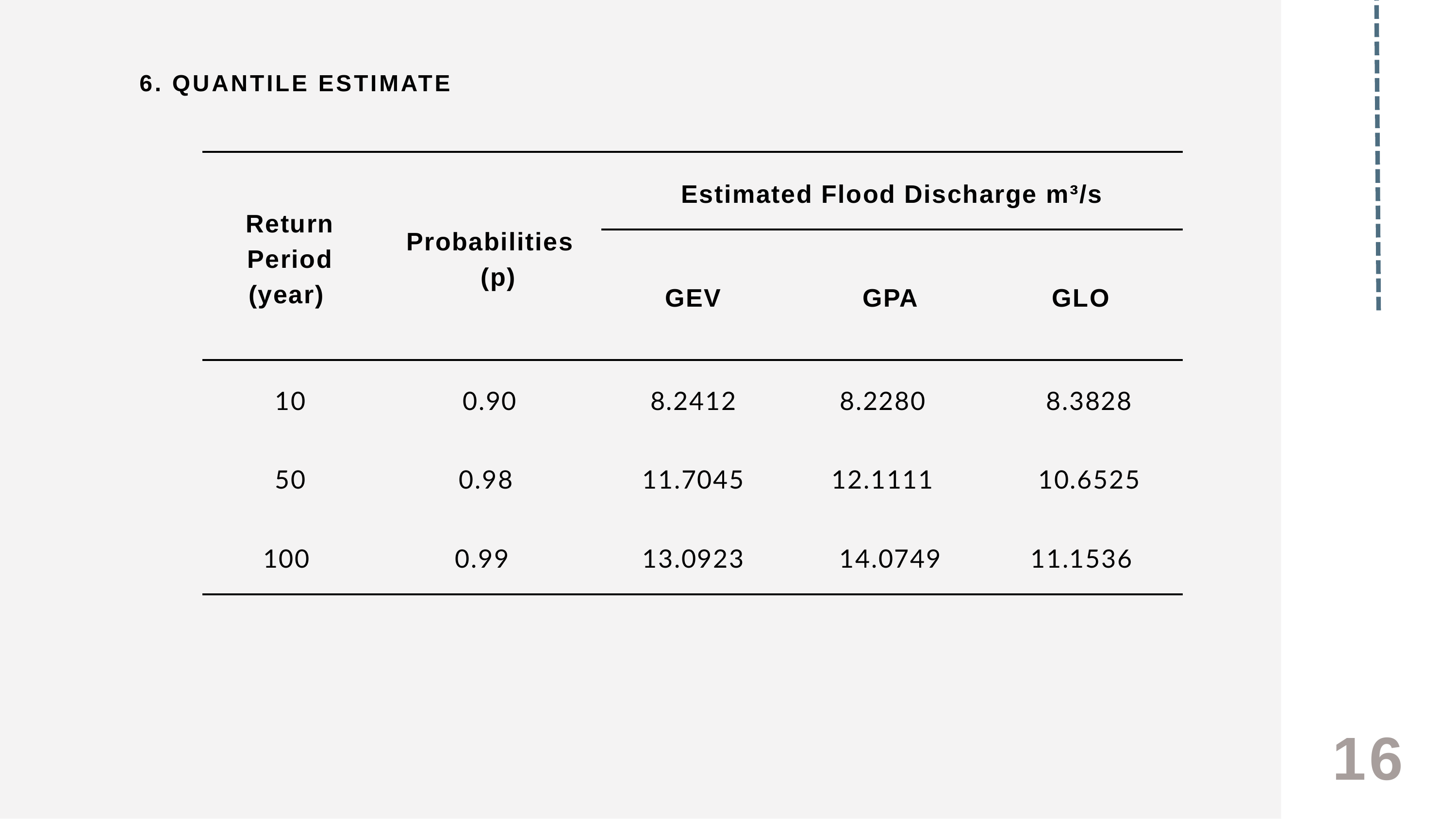

6. QUANTILE ESTIMATE
| Return Period (year) | Probabilities (p) | Estimated Flood Discharge m³/s | Estimated Flood Discharge m³/s | Estimated Flood Discharge m³/s |
| --- | --- | --- | --- | --- |
| Return Period (year) | Probabilities (p) | GEV | GPA | GLO |
| 10 | 0.90 | 8.2412 | 8.2280 | 8.3828 |
| 50 | 0.98 | 11.7045 | 12.1111 | 10.6525 |
| 100 | 0.99 | 13.0923 | 14.0749 | 11.1536 |
16